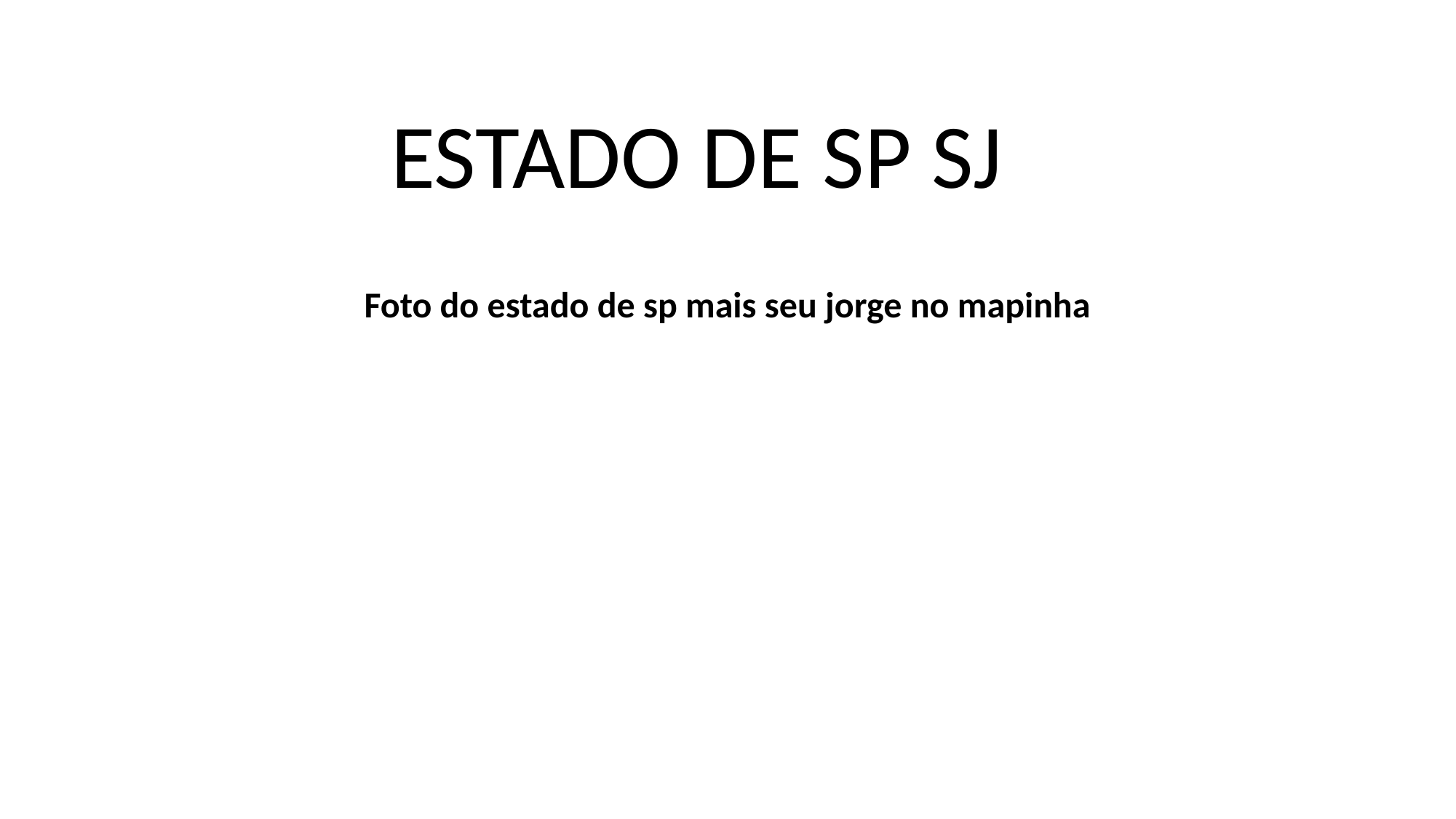

# ESTADO DE SP SJ
Foto do estado de sp mais seu jorge no mapinha